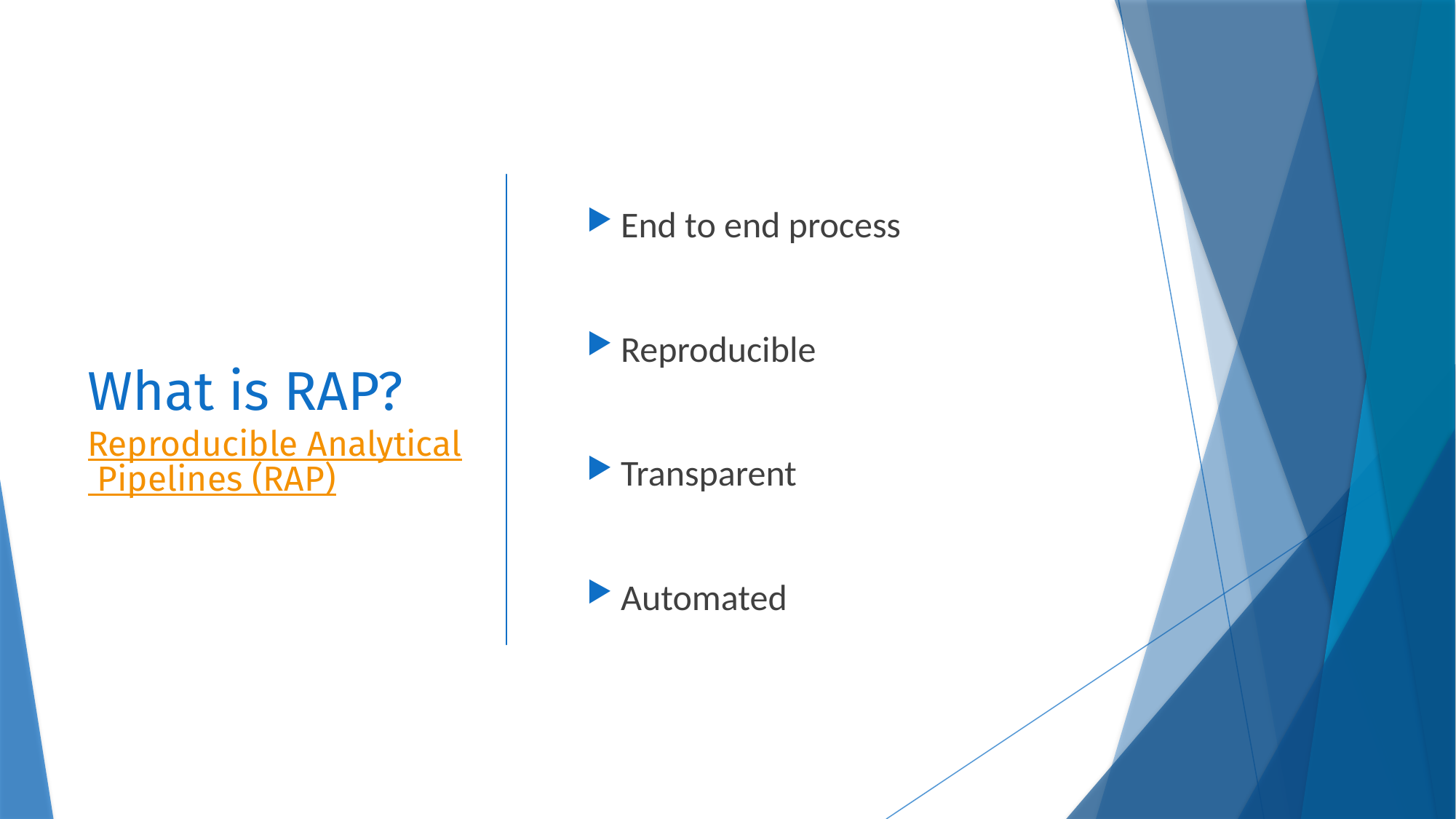

# What is RAP? Reproducible Analytical Pipelines (RAP)
End to end process

Reproducible

Transparent

Automated